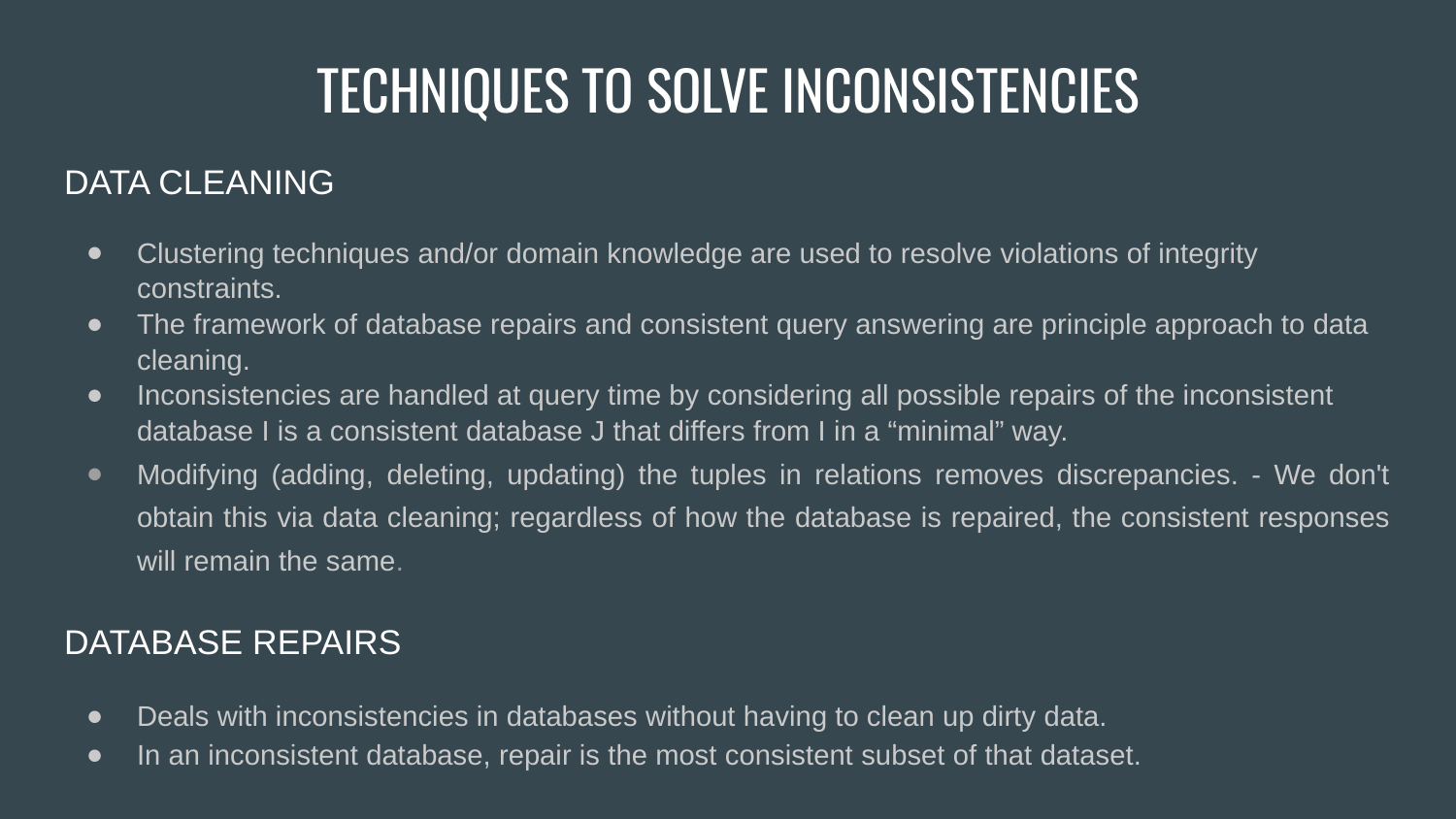

# TECHNIQUES TO SOLVE INCONSISTENCIES
DATA CLEANING
Clustering techniques and/or domain knowledge are used to resolve violations of integrity constraints.
The framework of database repairs and consistent query answering are principle approach to data cleaning.
Inconsistencies are handled at query time by considering all possible repairs of the inconsistent database I is a consistent database J that differs from I in a “minimal” way.
Modifying (adding, deleting, updating) the tuples in relations removes discrepancies. - We don't obtain this via data cleaning; regardless of how the database is repaired, the consistent responses will remain the same.

DATABASE REPAIRS

Deals with inconsistencies in databases without having to clean up dirty data.
In an inconsistent database, repair is the most consistent subset of that dataset.